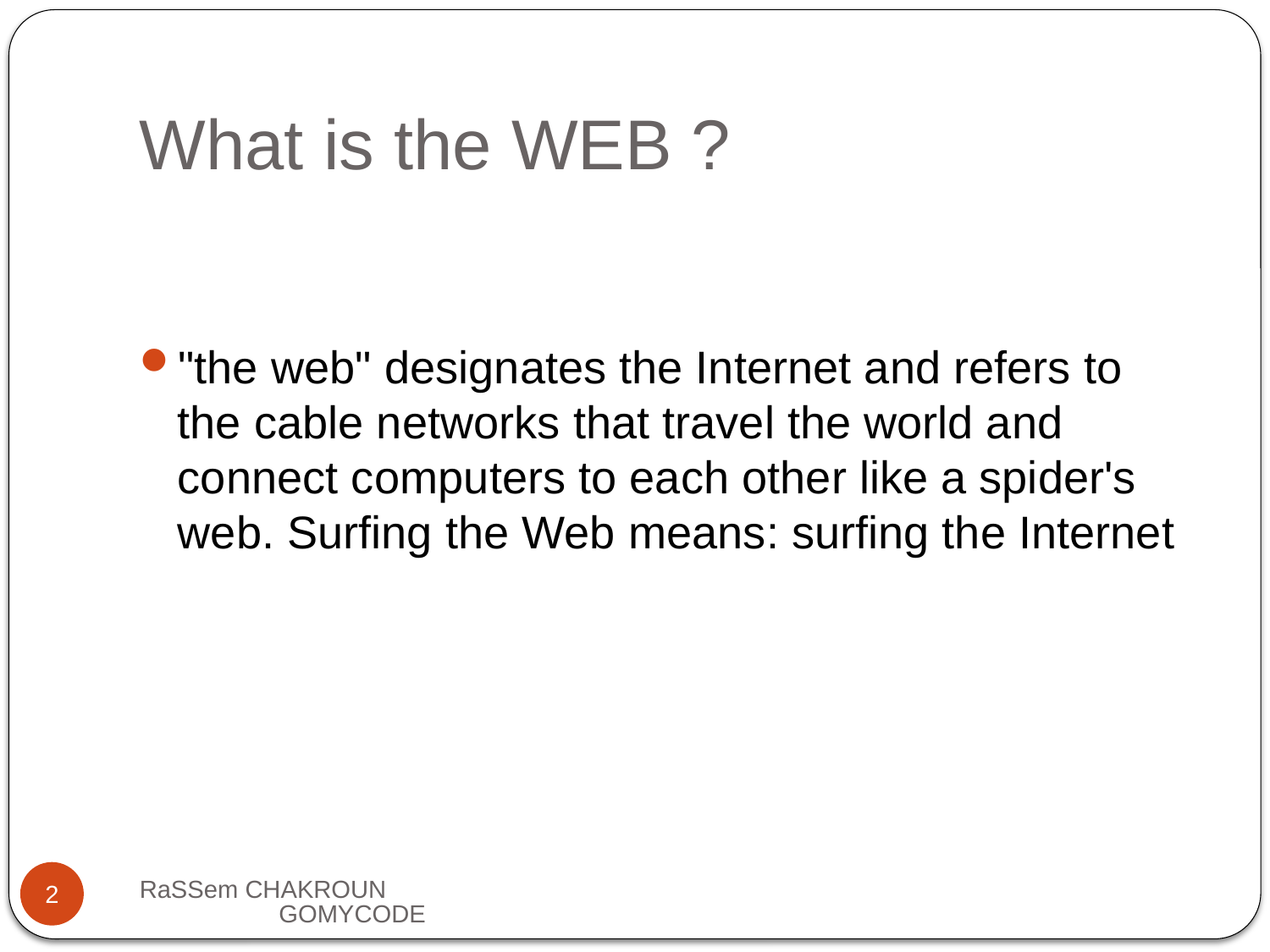

# What is the WEB ?

"the web" designates the Internet and refers to the cable networks that travel the world and connect computers to each other like a spider's web. Surfing the Web means: surfing the Internet
RaSSem CHAKROUN                                                           GOMYCODE
2